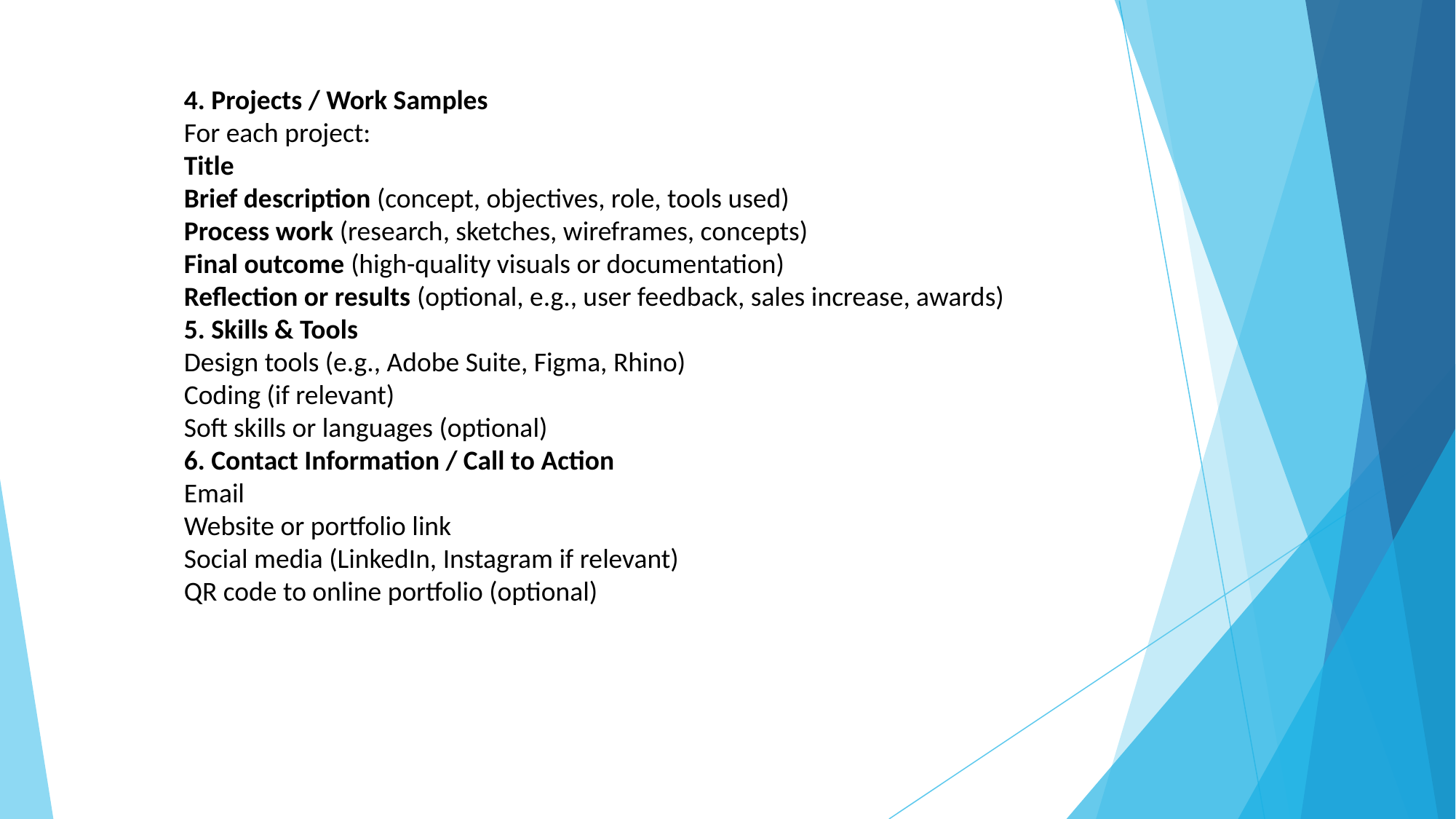

4. Projects / Work Samples
For each project:
Title
Brief description (concept, objectives, role, tools used)
Process work (research, sketches, wireframes, concepts)
Final outcome (high-quality visuals or documentation)
Reflection or results (optional, e.g., user feedback, sales increase, awards)
5. Skills & Tools
Design tools (e.g., Adobe Suite, Figma, Rhino)
Coding (if relevant)
Soft skills or languages (optional)
6. Contact Information / Call to Action
Email
Website or portfolio link
Social media (LinkedIn, Instagram if relevant)
QR code to online portfolio (optional)